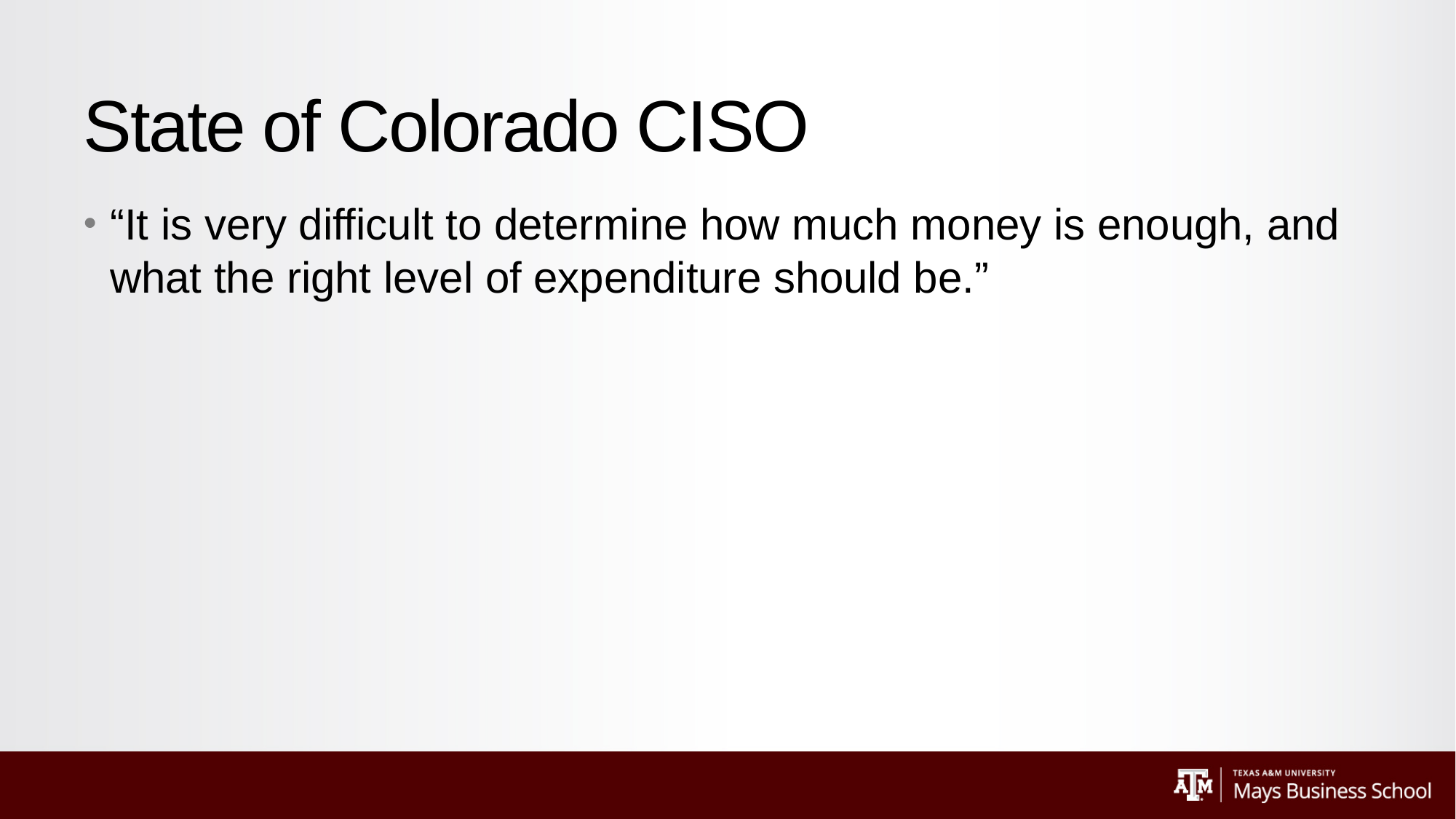

# State of Colorado CISO
“It is very difficult to determine how much money is enough, and what the right level of expenditure should be.”